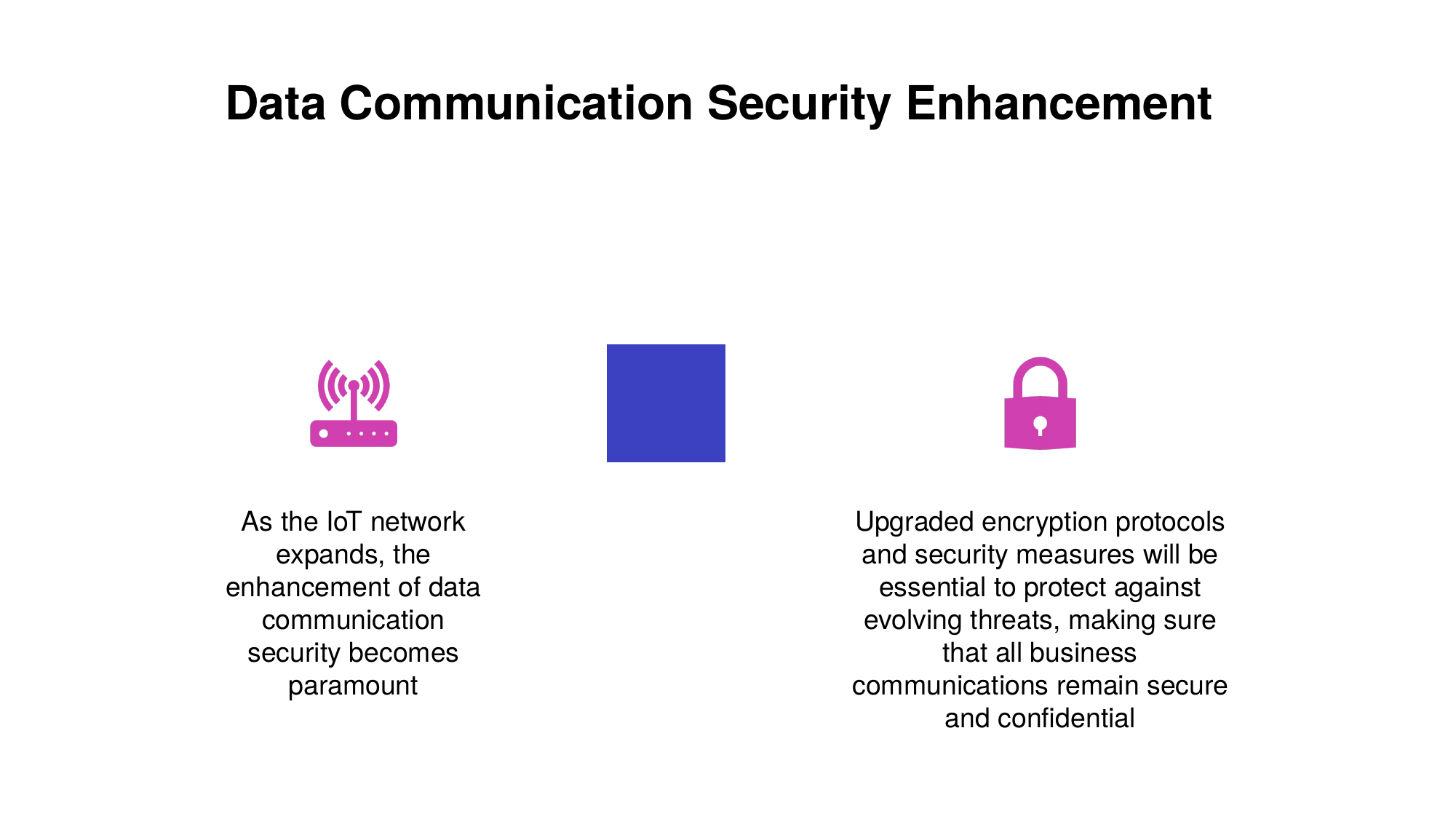

# Data Communication Security Enhancement
As the IoT network expands, the enhancement of data communication security becomes paramount

Upgraded encryption protocols and security measures will be essential to protect against evolving threats, making sure that all business communications remain secure and confidential